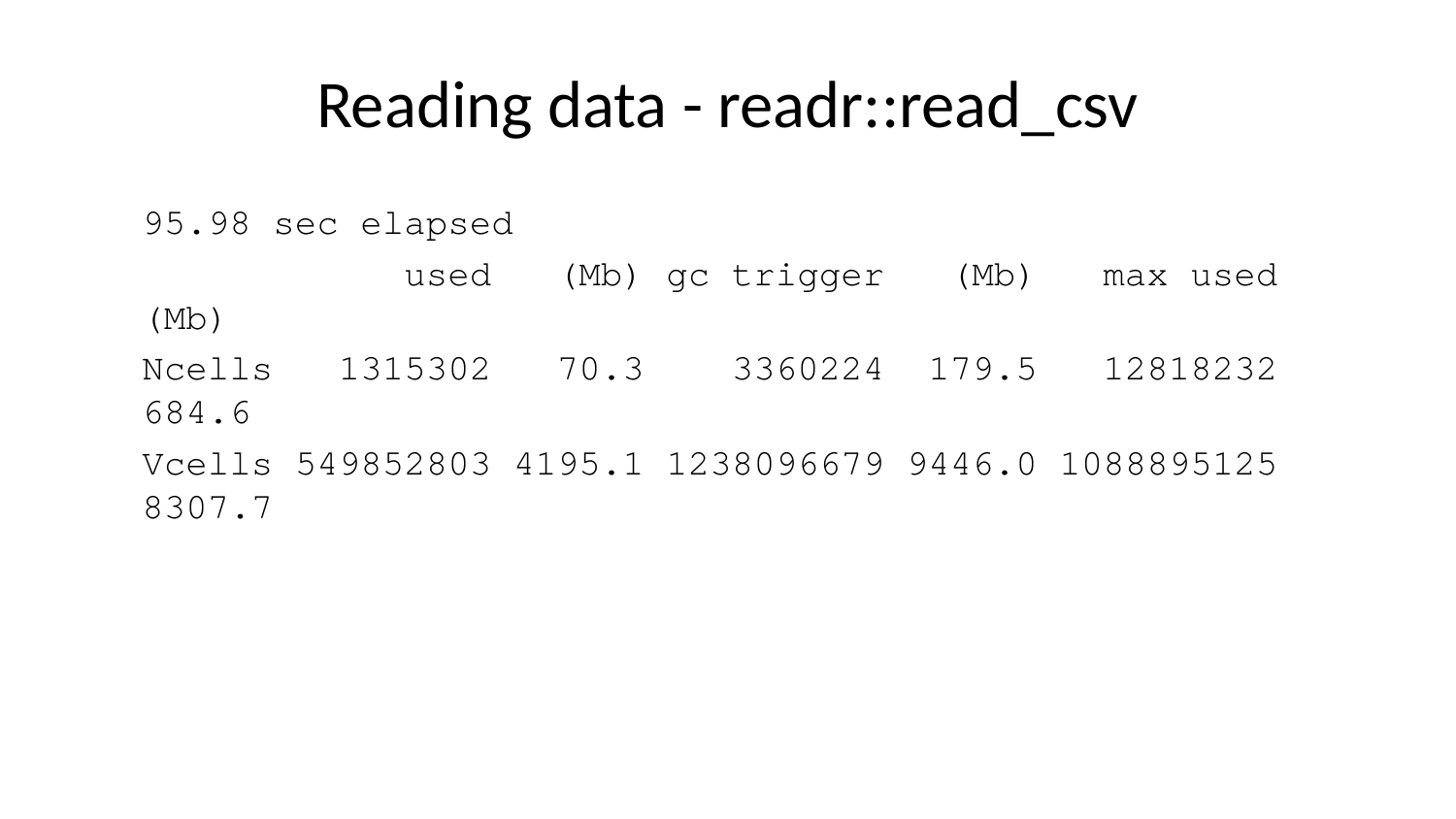

# Reading data - readr::read_csv
95.98 sec elapsed
            used   (Mb) gc trigger   (Mb)   max used   (Mb)
Ncells   1315302   70.3    3360224  179.5   12818232  684.6
Vcells 549852803 4195.1 1238096679 9446.0 1088895125 8307.7